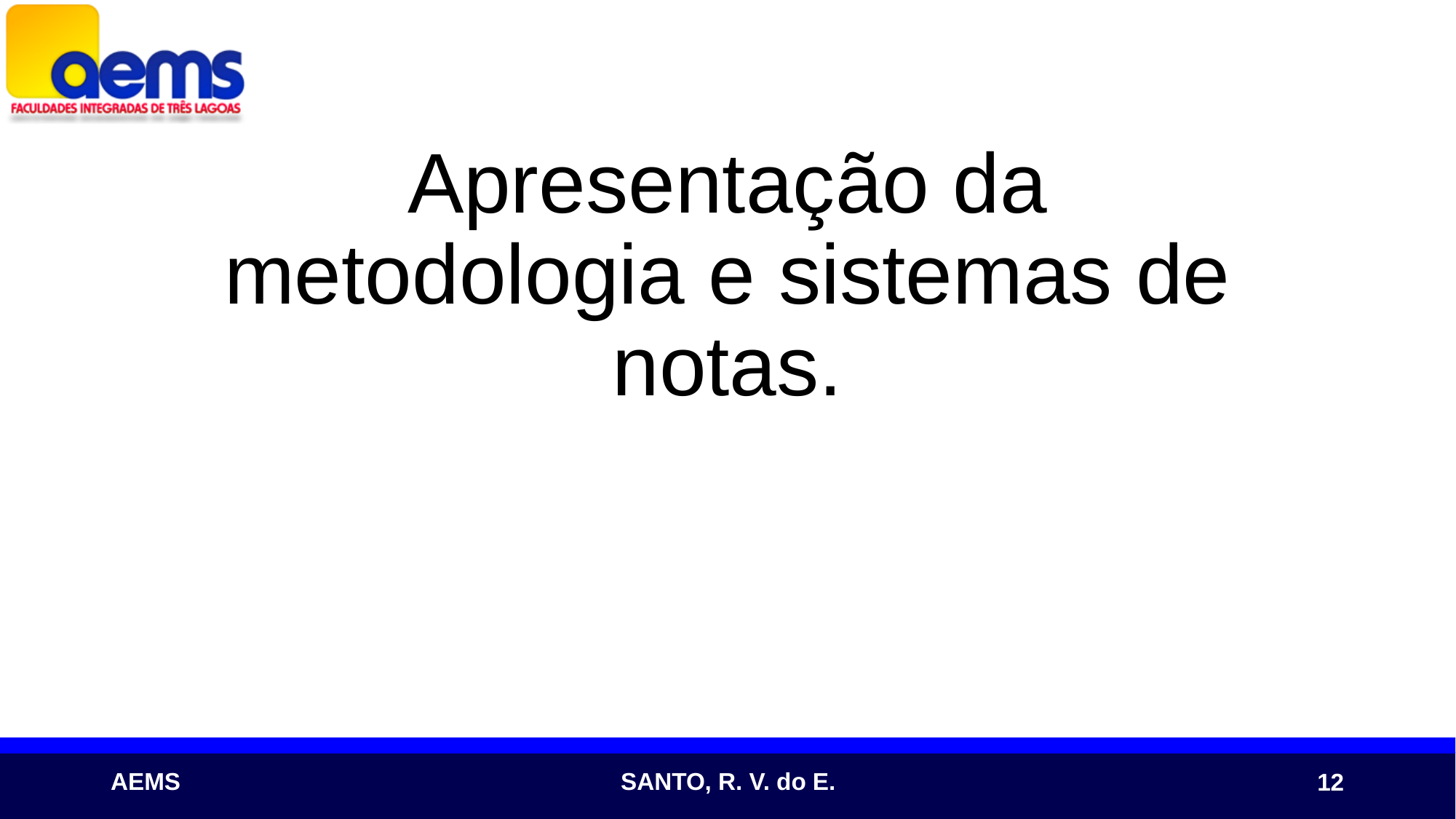

# Apresentação da metodologia e sistemas de notas.

12